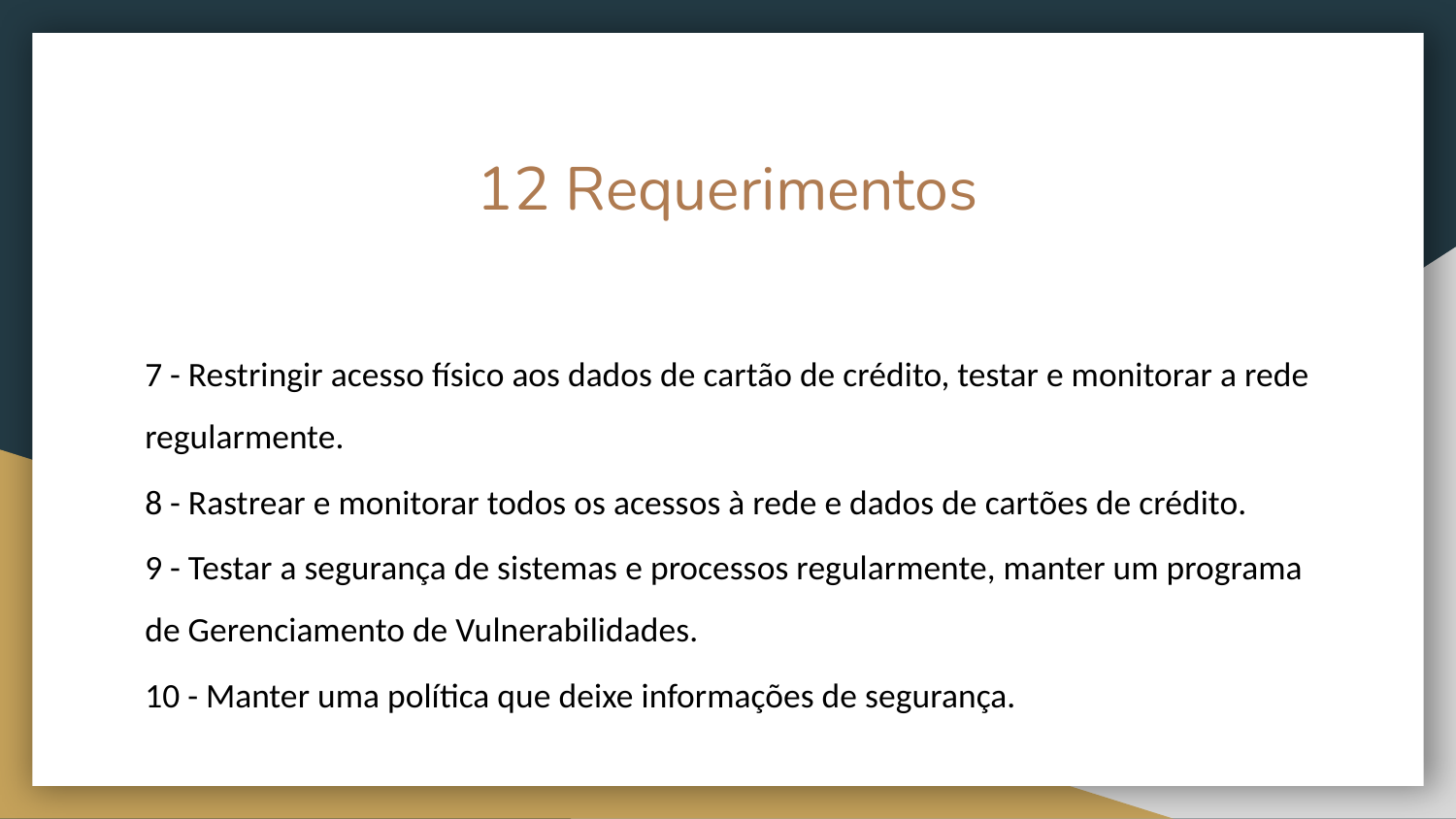

# 12 Requerimentos
7 - Restringir acesso físico aos dados de cartão de crédito, testar e monitorar a rede regularmente.
8 - Rastrear e monitorar todos os acessos à rede e dados de cartões de crédito.
9 - Testar a segurança de sistemas e processos regularmente, manter um programa de Gerenciamento de Vulnerabilidades.
10 - Manter uma política que deixe informações de segurança.